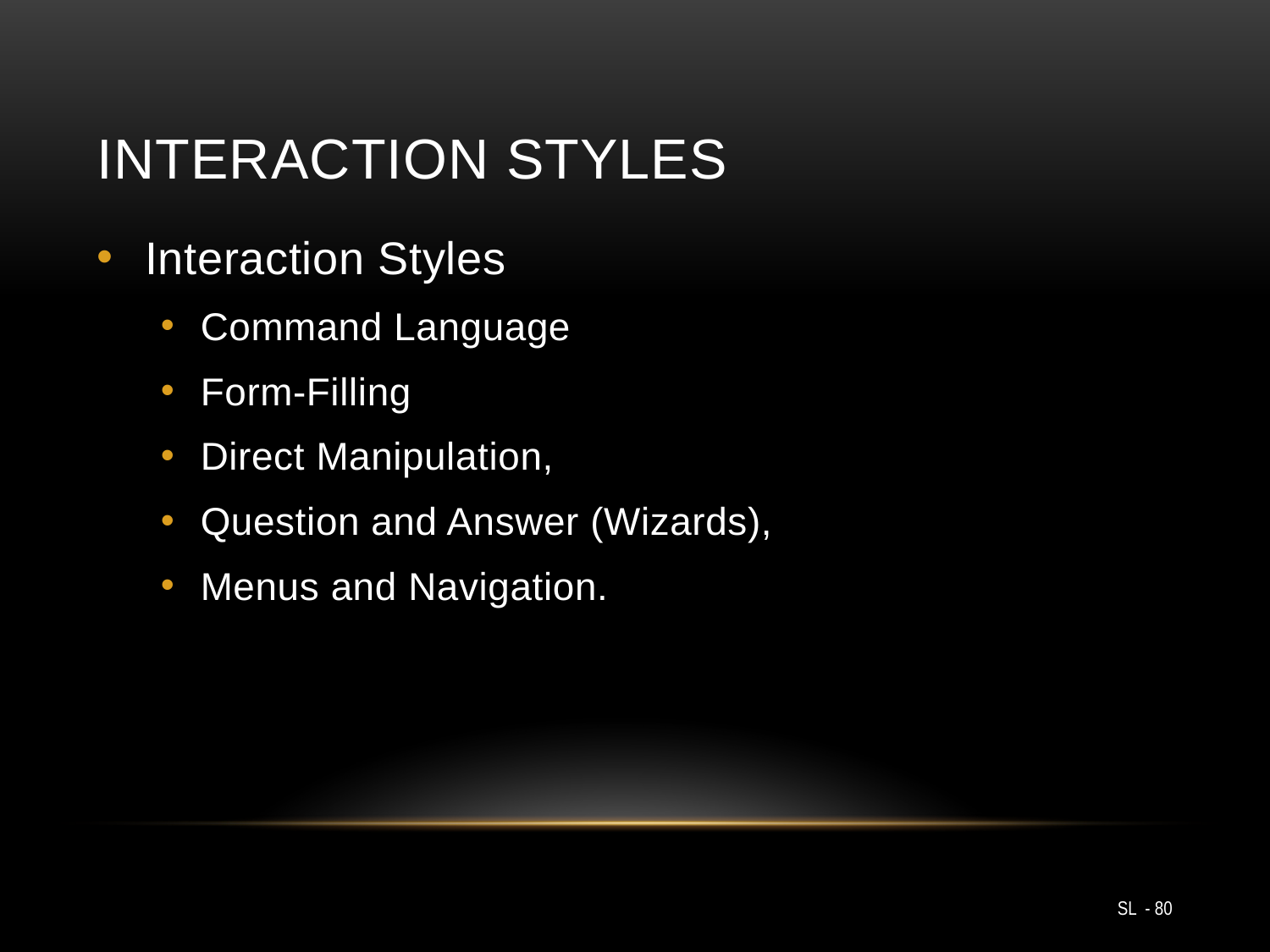

# Interaction Styles
Interaction Styles
Command Language
Form-Filling
Direct Manipulation,
Question and Answer (Wizards),
Menus and Navigation.
SL  - 80